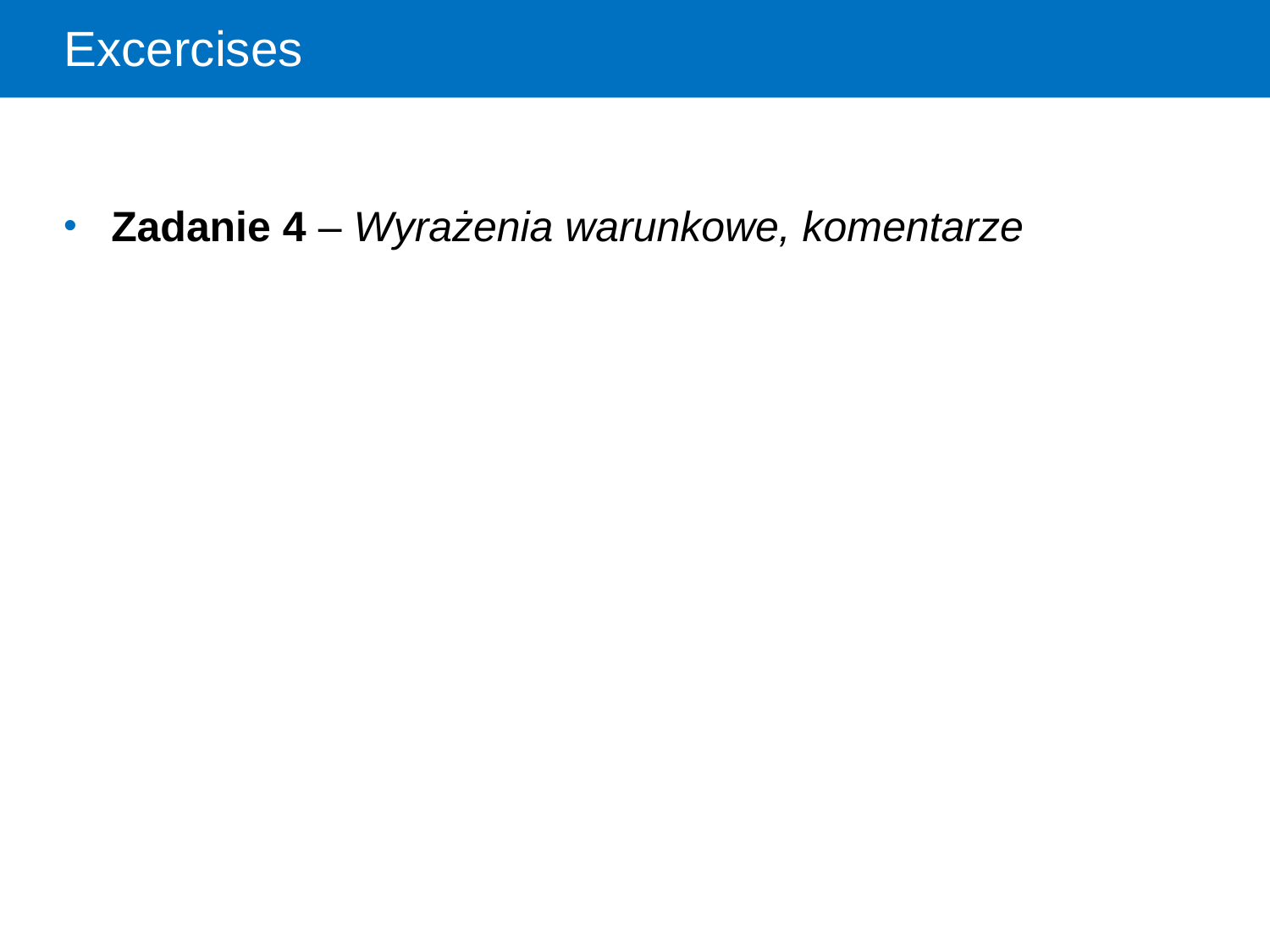

# Excercises
Zadanie 4 – Wyrażenia warunkowe, komentarze